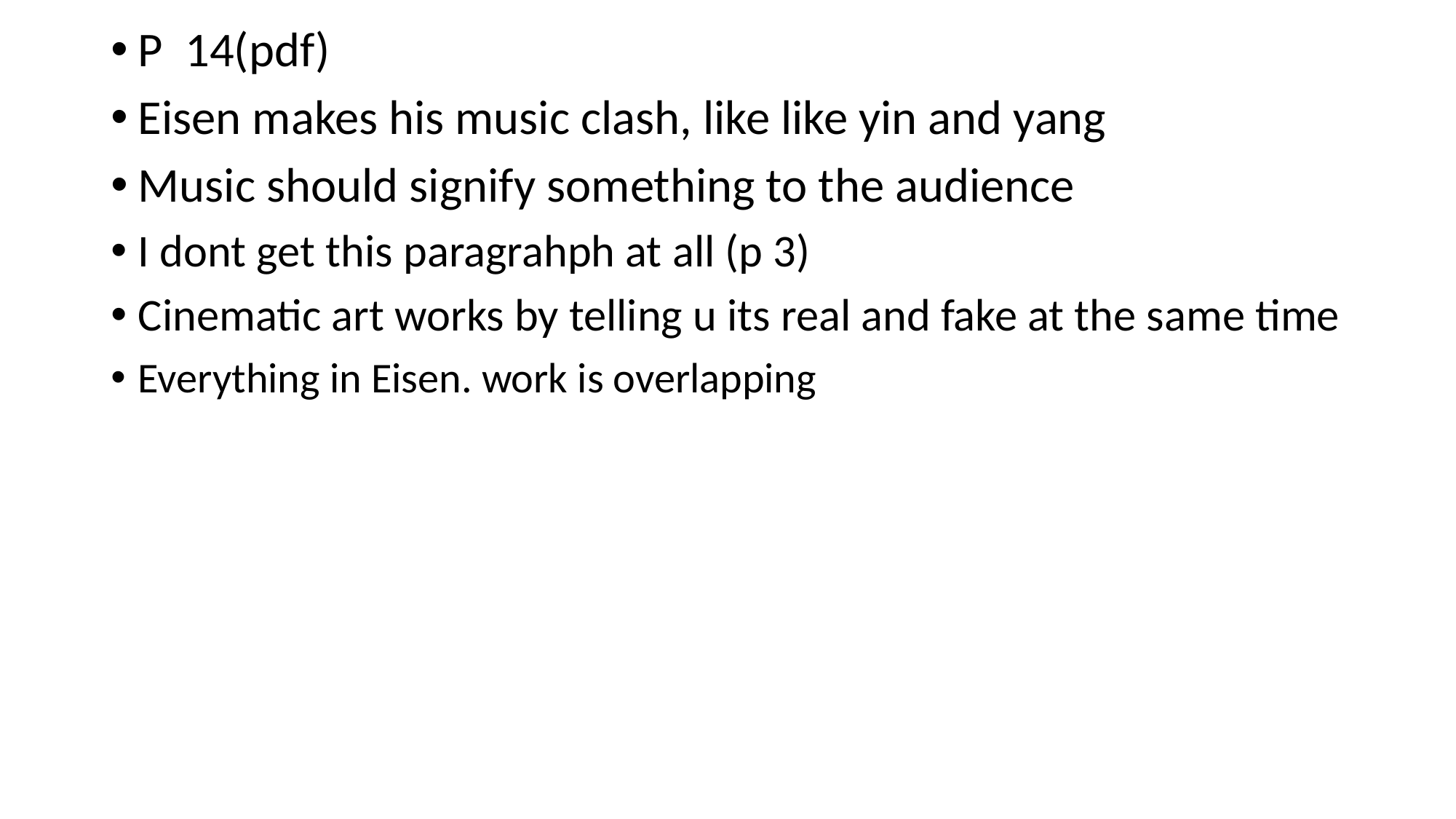

P  14(pdf)
Eisen makes his music clash, like like yin and yang
Music should signify something to the audience
I dont get this paragrahph at all (p 3)
Cinematic art works by telling u its real and fake at the same time
Everything in Eisen. work is overlapping